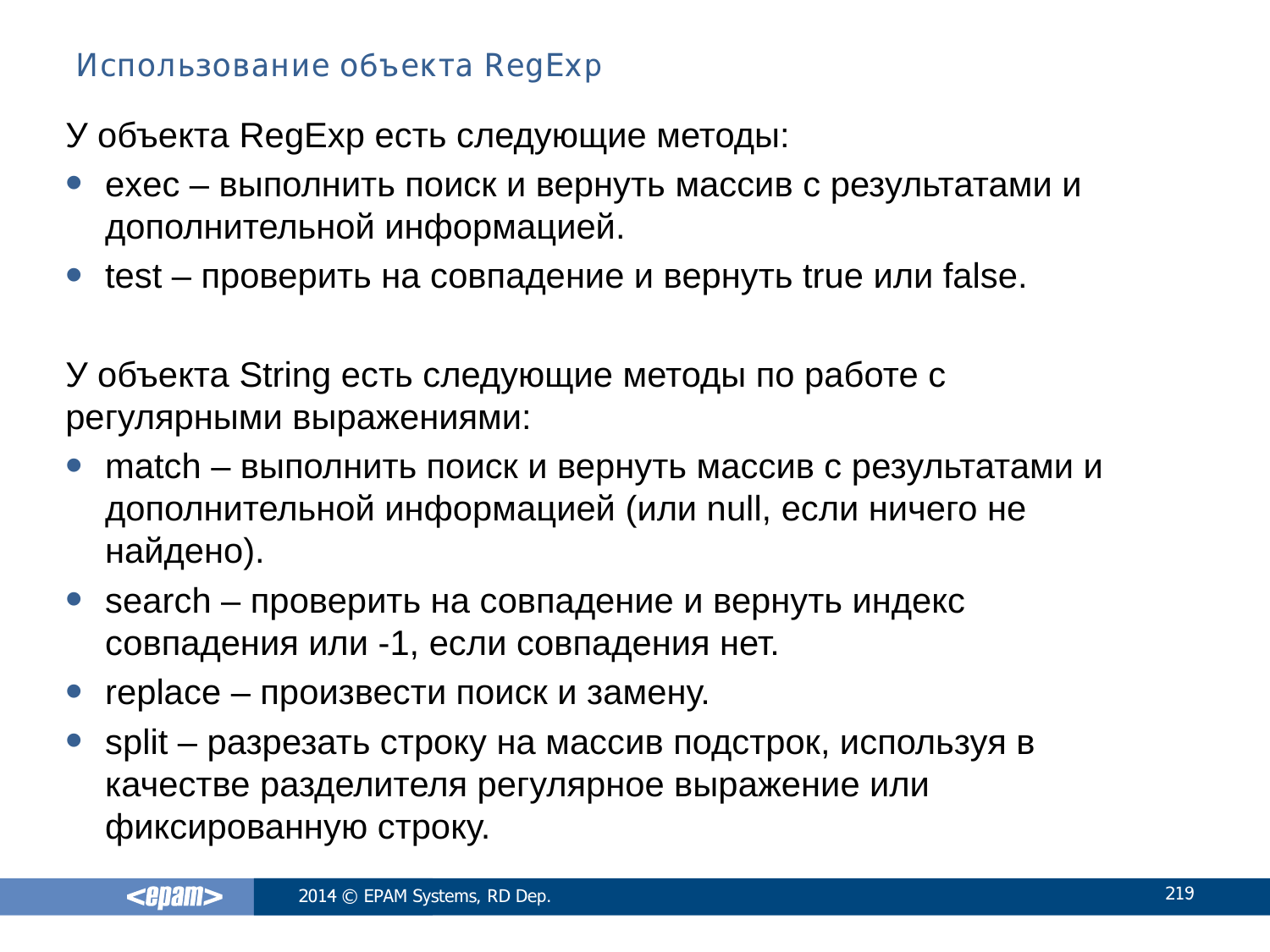

# Использование объекта RegExp
У объекта RegExp есть следующие методы:
exec – выполнить поиск и вернуть массив с результатами и дополнительной информацией.
test – проверить на совпадение и вернуть true или false.

У объекта String есть следующие методы по работе с регулярными выражениями:
match – выполнить поиск и вернуть массив с результатами и дополнительной информацией (или null, если ничего не найдено).
search – проверить на совпадение и вернуть индекс совпадения или -1, если совпадения нет.
replace – произвести поиск и замену.
split – разрезать строку на массив подстрок, используя в качестве разделителя регулярное выражение или фиксированную строку.
219
2014 © EPAM Systems, RD Dep.